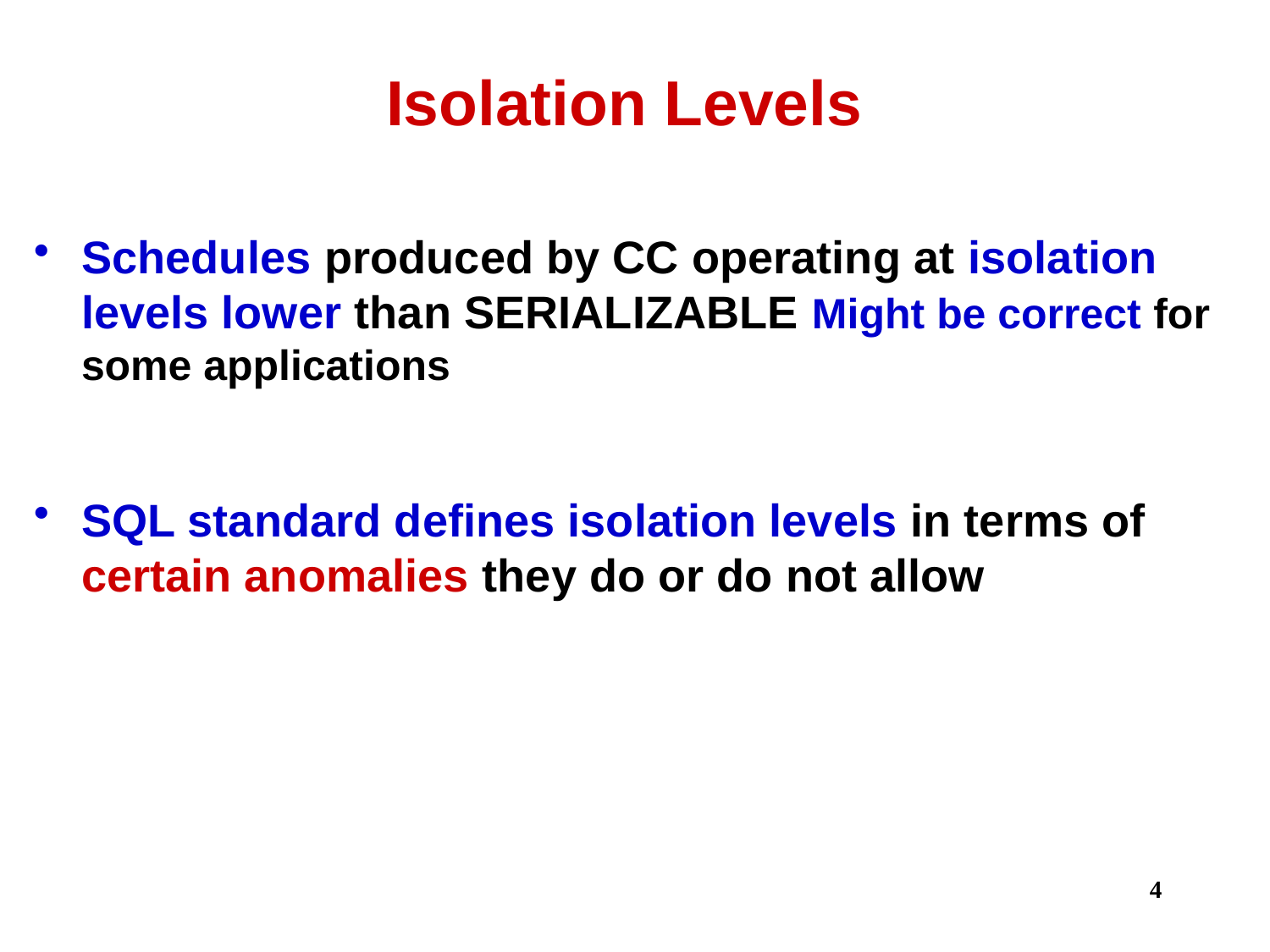

# Isolation Levels
Schedules produced by CC operating at isolation levels lower than SERIALIZABLE Might be correct for some applications

SQL standard defines isolation levels in terms of certain anomalies they do or do not allow
4